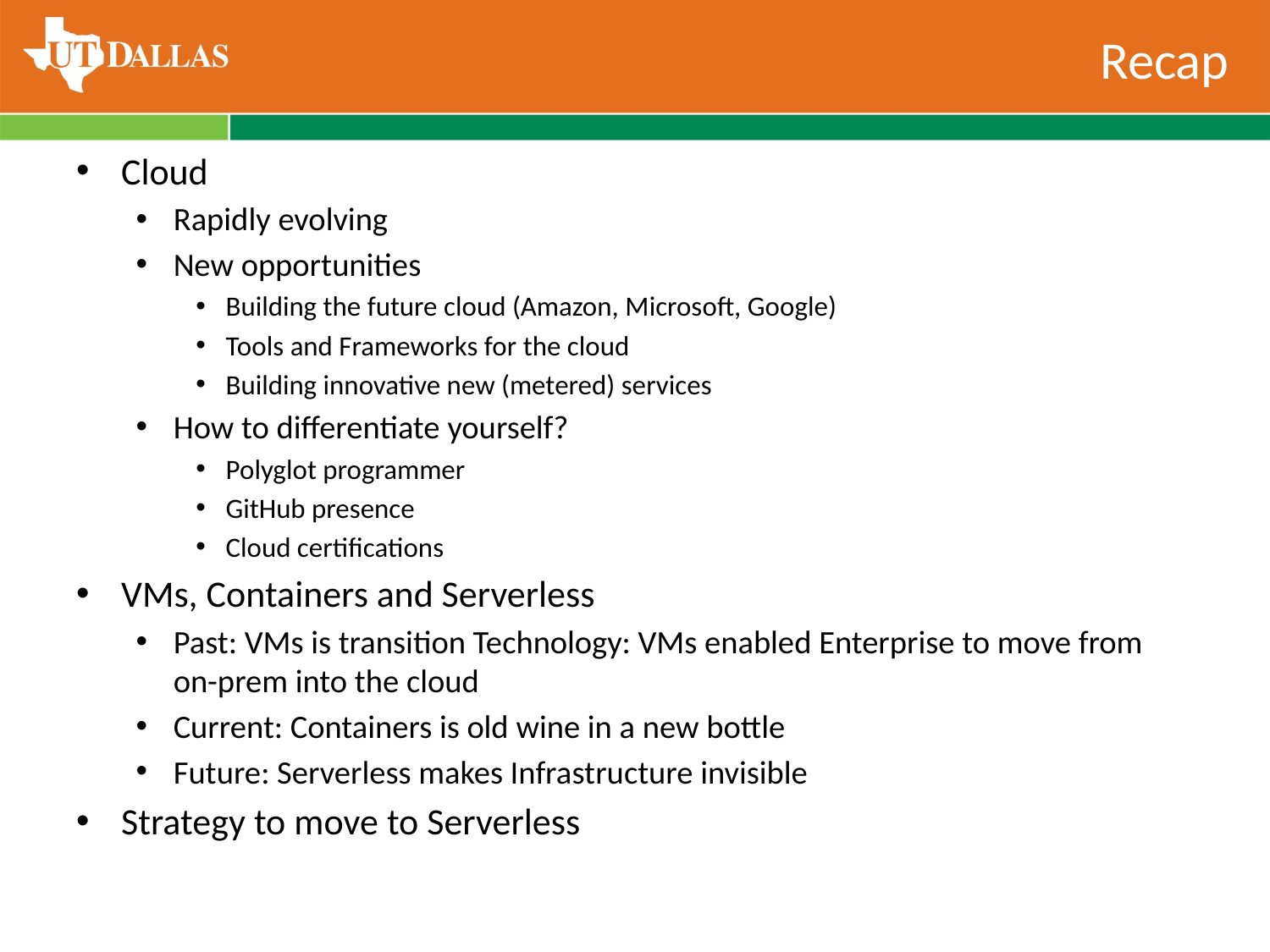

# Recap
Cloud
Rapidly evolving
New opportunities
Building the future cloud (Amazon, Microsoft, Google)
Tools and Frameworks for the cloud
Building innovative new (metered) services
How to differentiate yourself?
Polyglot programmer
GitHub presence
Cloud certifications
VMs, Containers and Serverless
Past: VMs is transition Technology: VMs enabled Enterprise to move from on-prem into the cloud
Current: Containers is old wine in a new bottle
Future: Serverless makes Infrastructure invisible
Strategy to move to Serverless